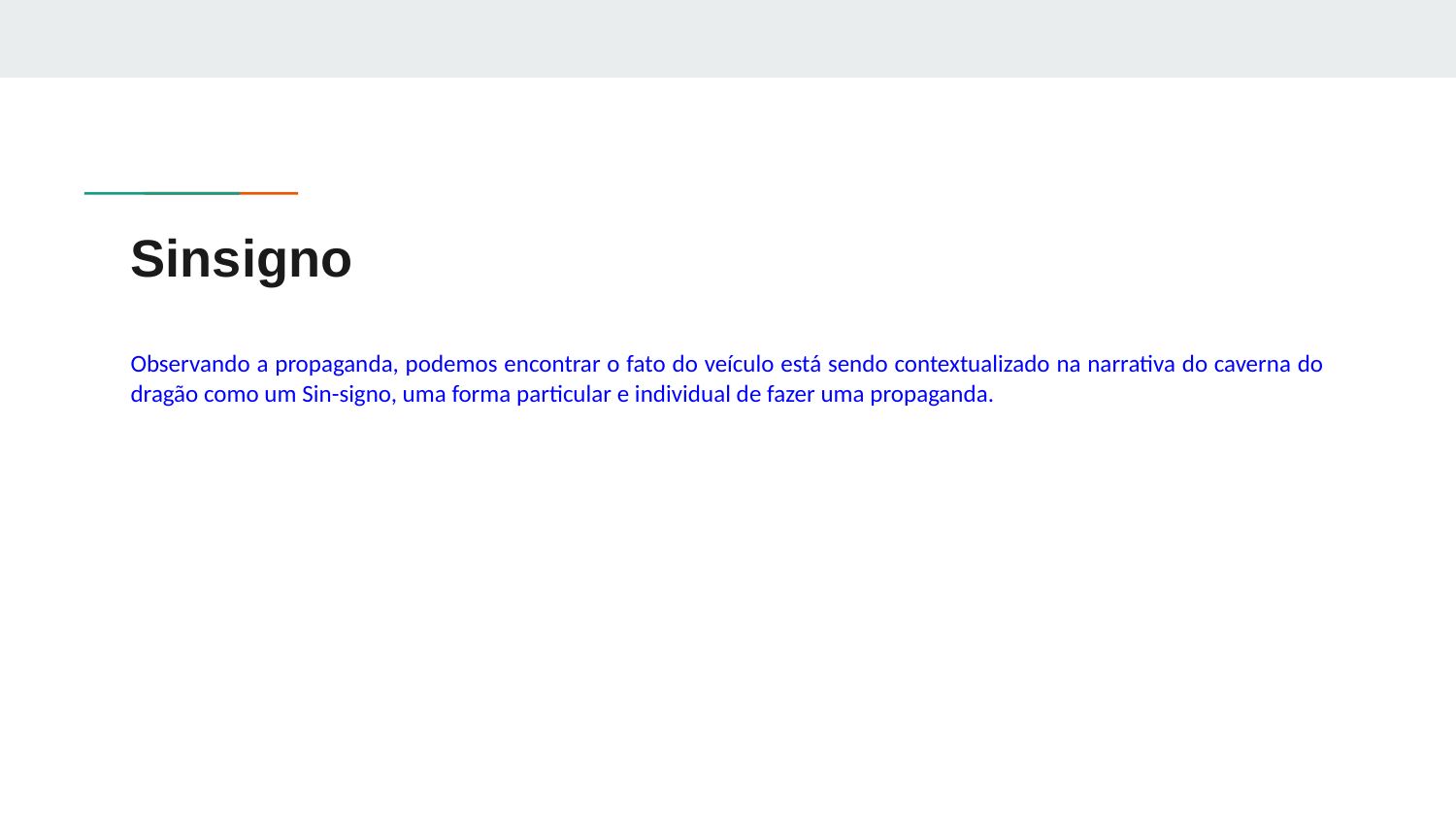

# Sinsigno
Observando a propaganda, podemos encontrar o fato do veículo está sendo contextualizado na narrativa do caverna do dragão como um Sin-signo, uma forma particular e individual de fazer uma propaganda.